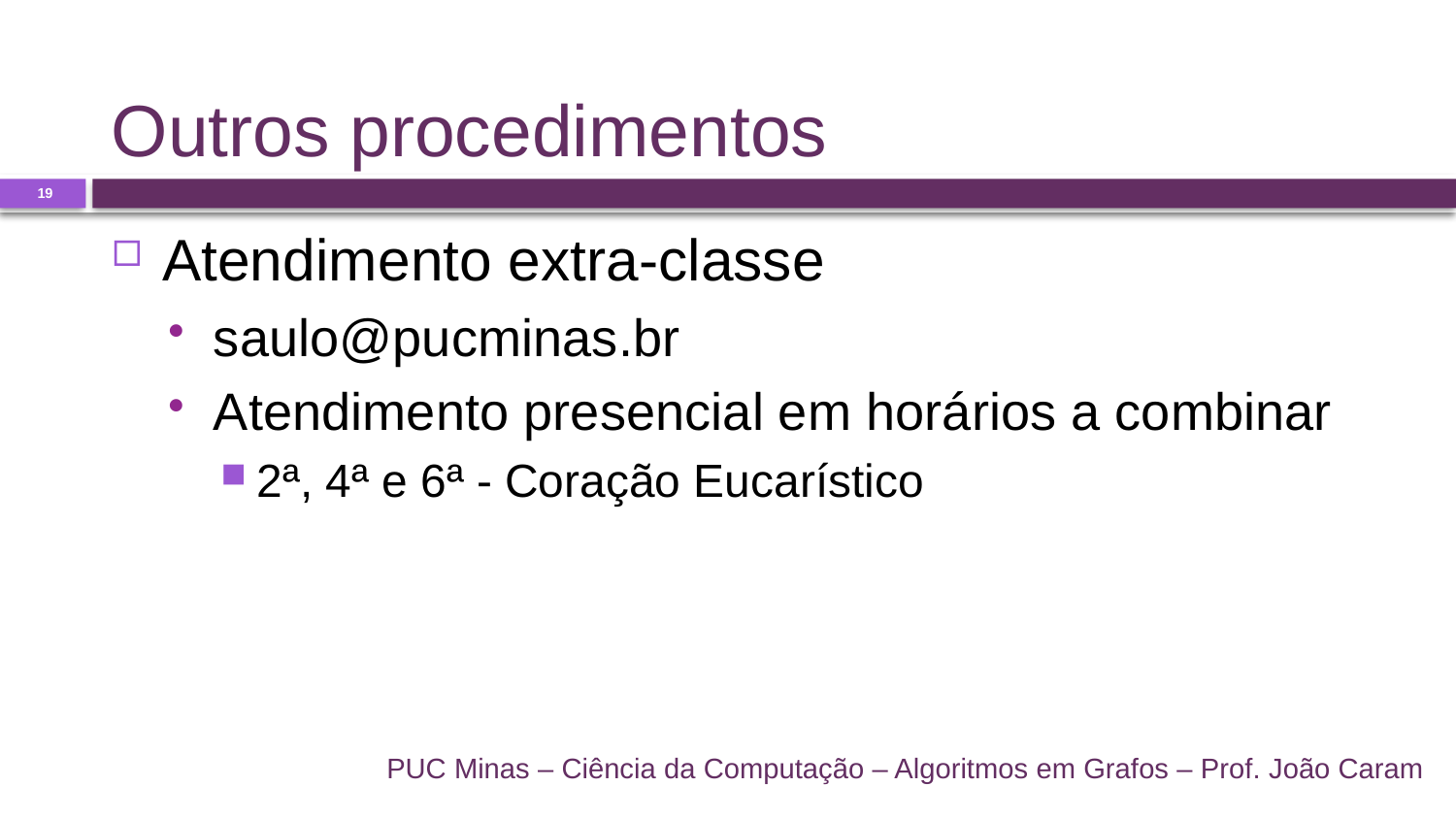

# Outros procedimentos
19
Atendimento extra-classe
saulo@pucminas.br
Atendimento presencial em horários a combinar
2ª, 4ª e 6ª - Coração Eucarístico
PUC Minas – Ciência da Computação – Algoritmos em Grafos – Prof. João Caram